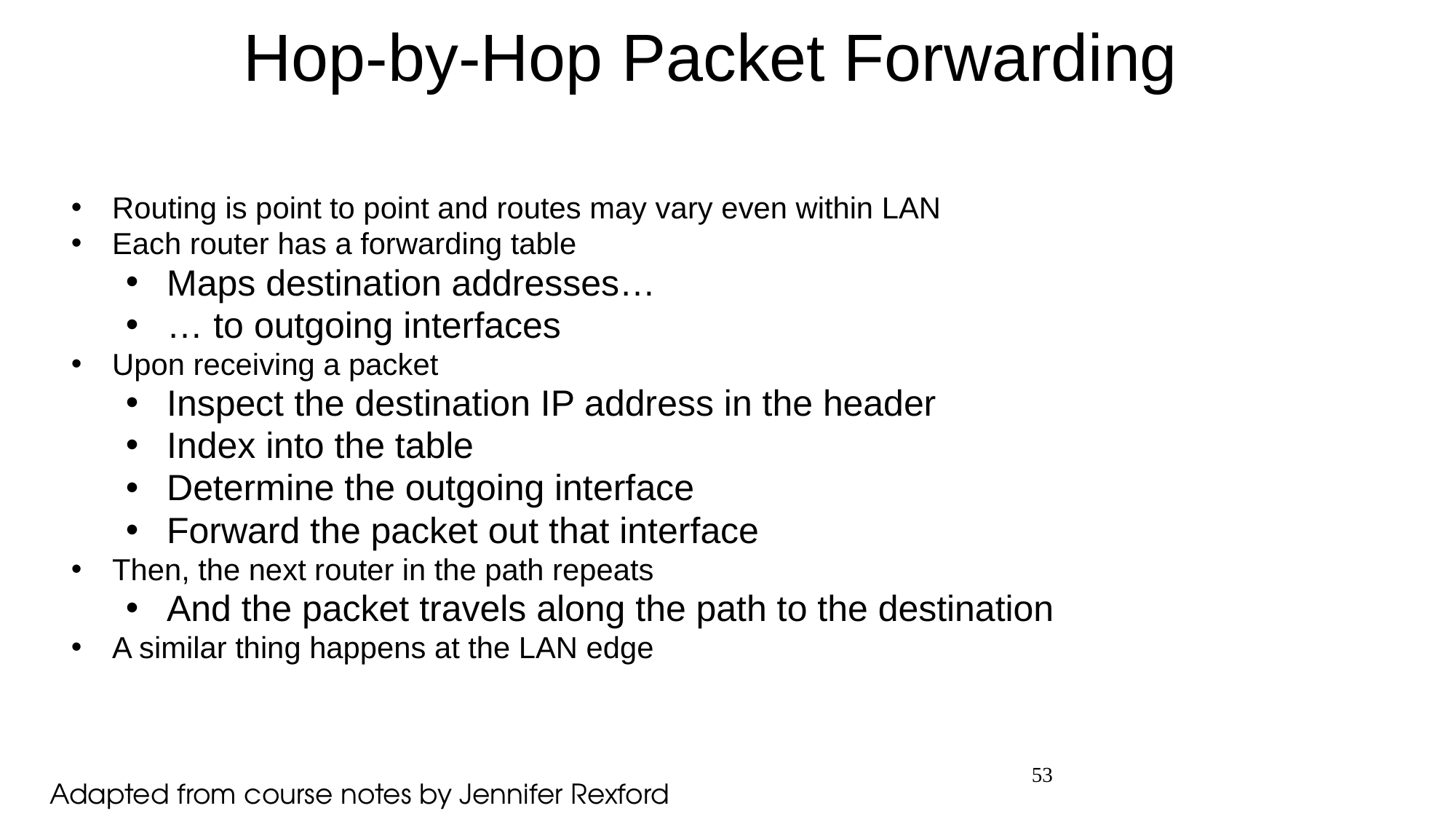

# Hop-by-Hop Packet Forwarding
Routing is point to point and routes may vary even within LAN
Each router has a forwarding table
Maps destination addresses…
… to outgoing interfaces
Upon receiving a packet
Inspect the destination IP address in the header
Index into the table
Determine the outgoing interface
Forward the packet out that interface
Then, the next router in the path repeats
And the packet travels along the path to the destination
A similar thing happens at the LAN edge
53
Adapted from course notes by Jennifer Rexford